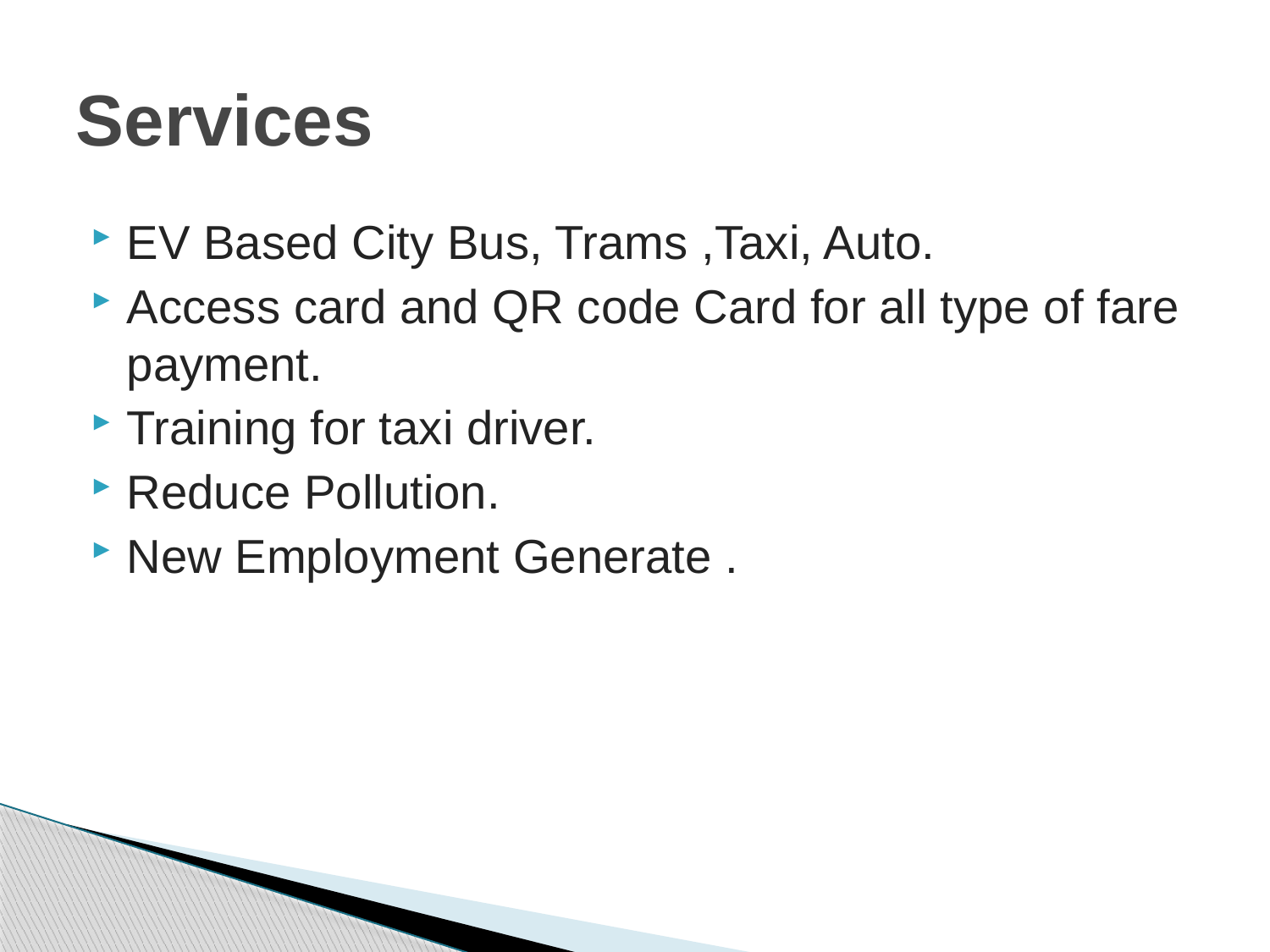

# Services
EV Based City Bus, Trams ,Taxi, Auto.
Access card and QR code Card for all type of fare payment.
Training for taxi driver.
Reduce Pollution.
New Employment Generate .